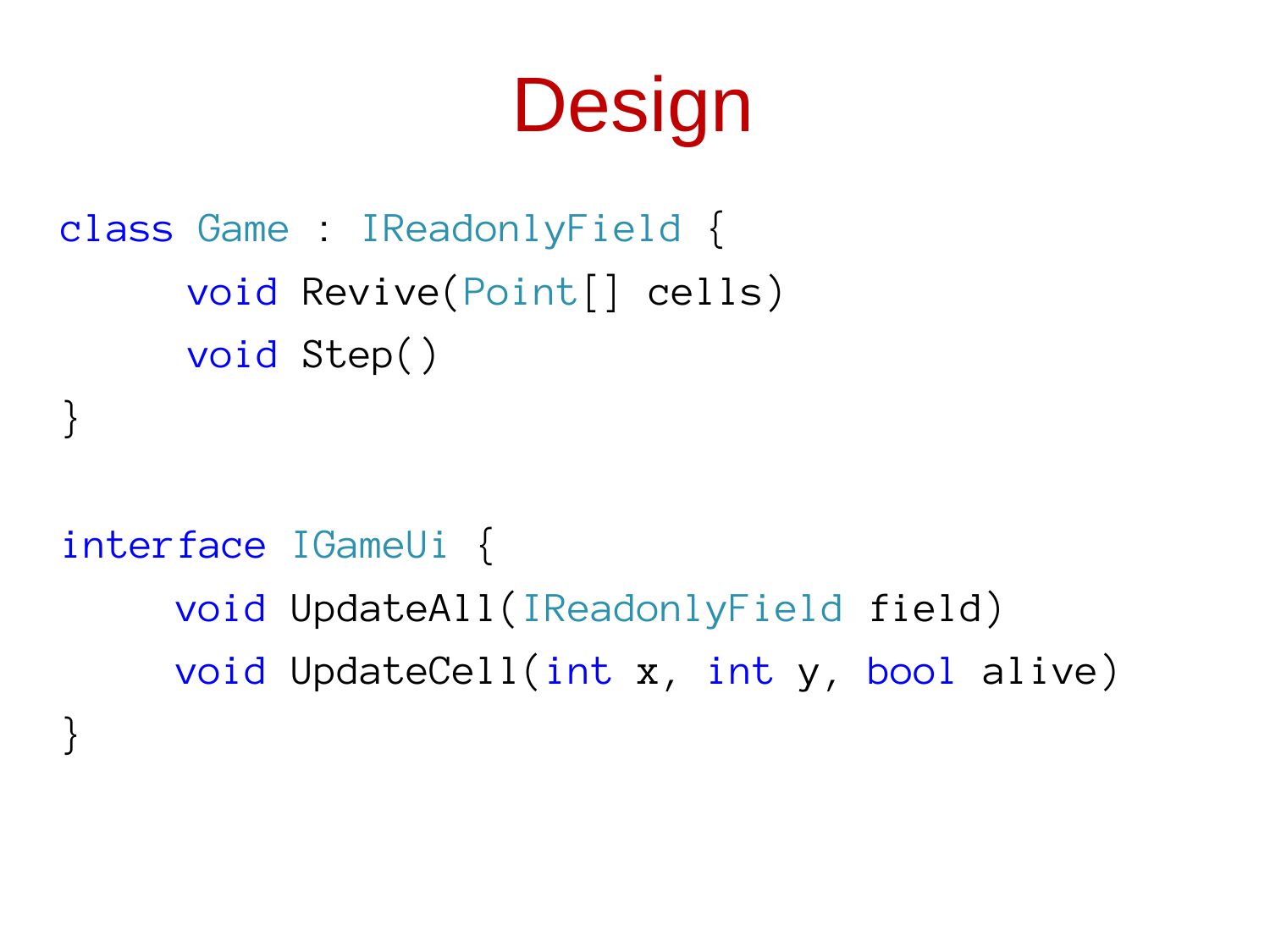

# Design

class Game : IReadonlyField {
	void Revive(Point[] cells)
	void Step()
}

interface IGameUi {
     void UpdateAll(IReadonlyField field)
     void UpdateCell(int x, int y, bool alive)
}